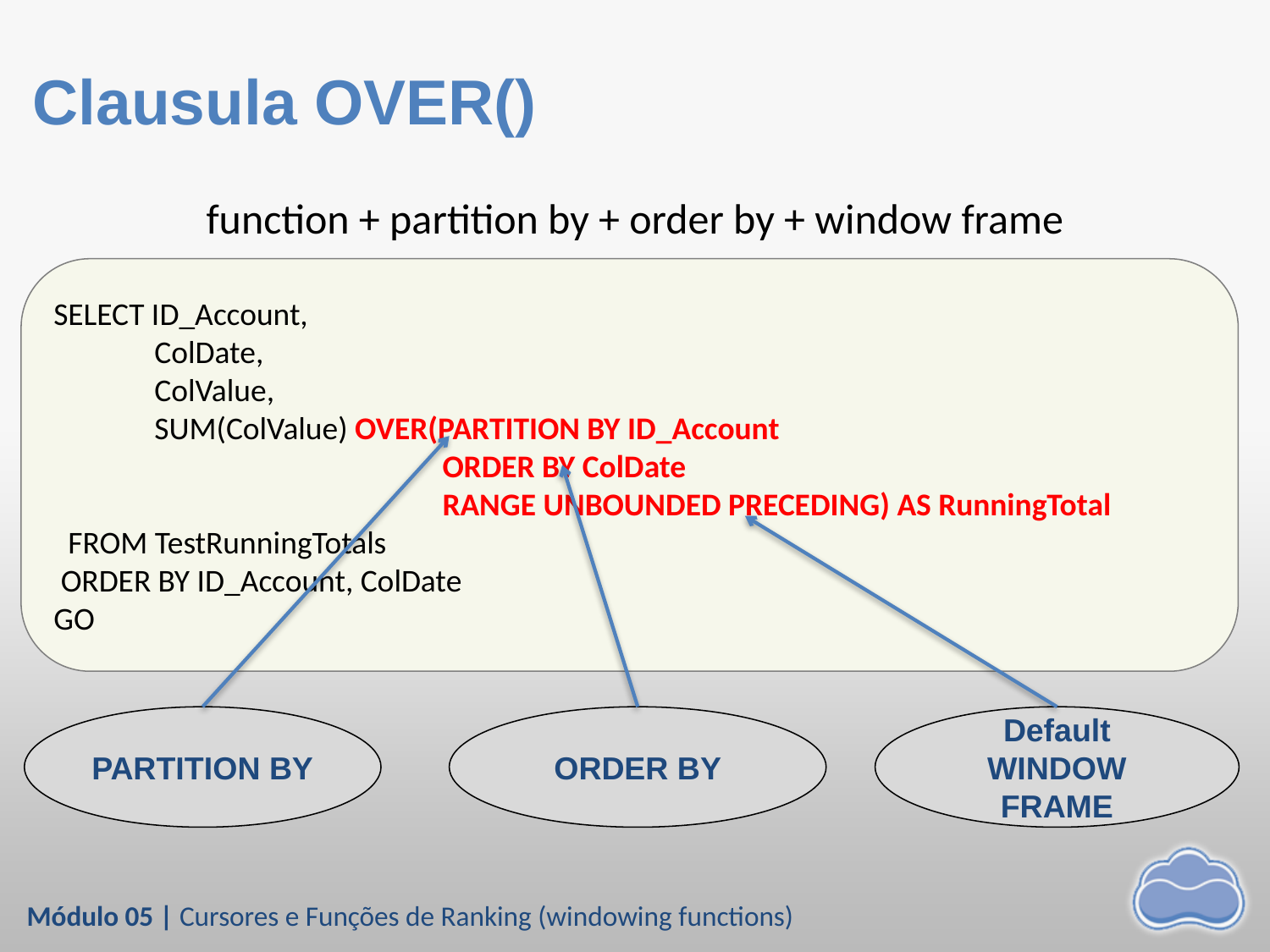

# Clausula OVER()
function + partition by + order by + window frame
SELECT ID_Account,
              ColDate,
              ColValue,
              SUM(ColValue) OVER(PARTITION BY ID_Account
                                                      ORDER BY ColDate
                                                      RANGE UNBOUNDED PRECEDING) AS RunningTotal
  FROM TestRunningTotals
 ORDER BY ID_Account, ColDate
GO
PARTITION BY
ORDER BY
Default WINDOW FRAME